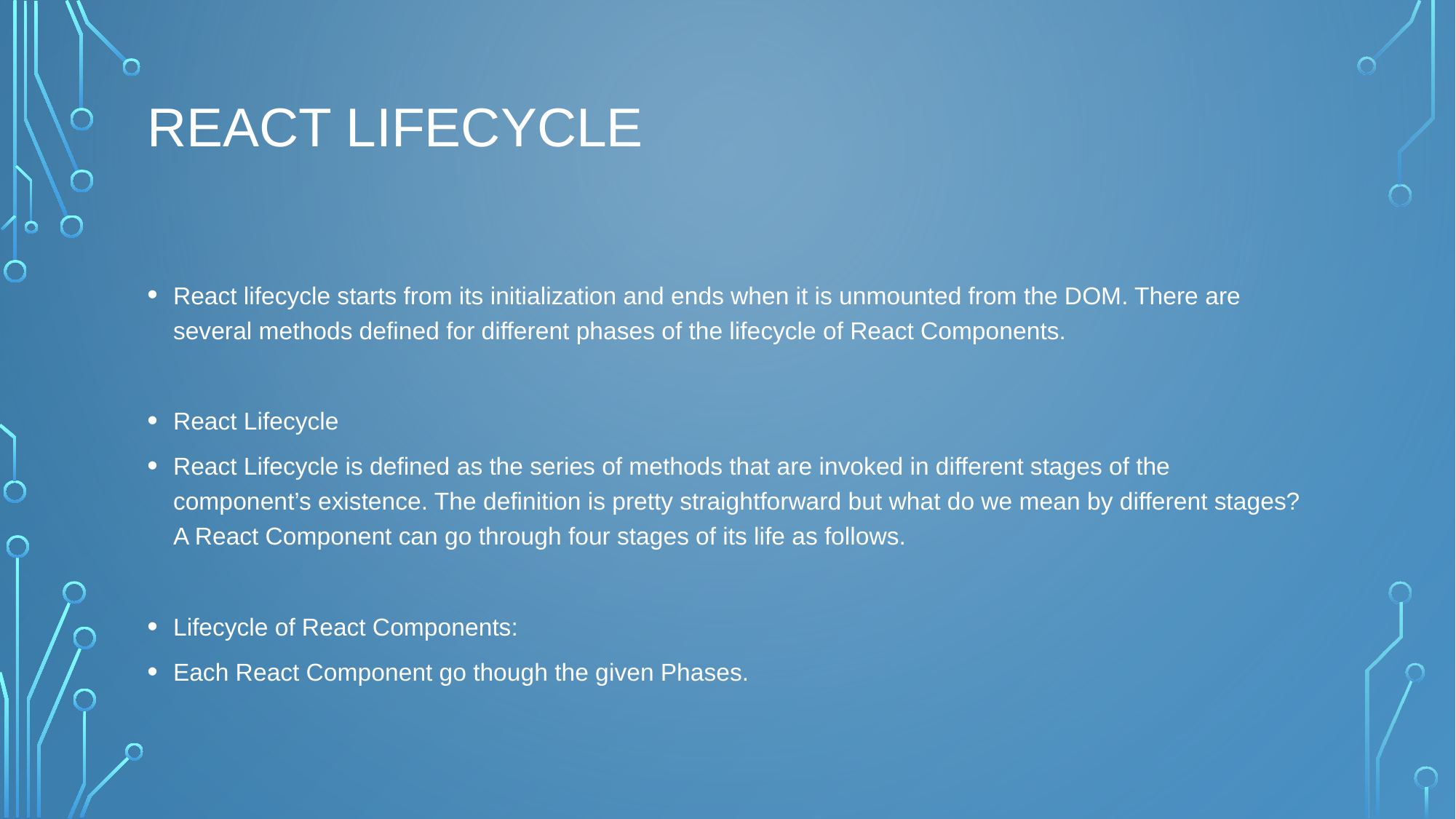

# React Lifecycle
React lifecycle starts from its initialization and ends when it is unmounted from the DOM. There are several methods defined for different phases of the lifecycle of React Components.

React Lifecycle
React Lifecycle is defined as the series of methods that are invoked in different stages of the component’s existence. The definition is pretty straightforward but what do we mean by different stages? A React Component can go through four stages of its life as follows.

Lifecycle of React Components:
Each React Component go though the given Phases.